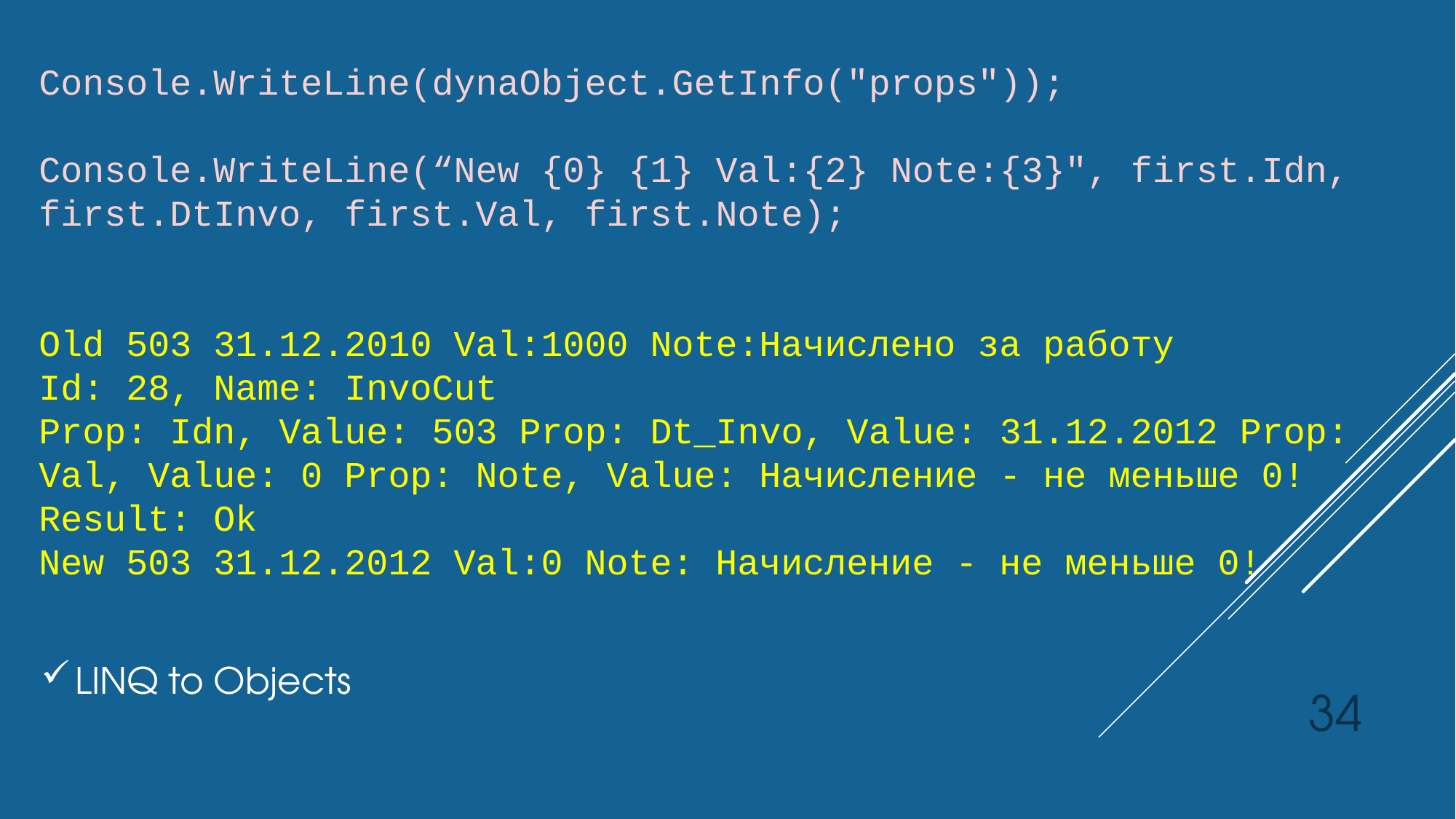

Console.WriteLine(dynaObject.GetInfo("props"));

Console.WriteLine(“New {0} {1} Val:{2} Note:{3}", first.Idn, first.DtInvo, first.Val, first.Note);
Old 503 31.12.2010 Val:1000 Note:Начислено за работу
Id: 28, Name: InvoCut
Prop: Idn, Value: 503 Prop: Dt_Invo, Value: 31.12.2012 Prop: Val, Value: 0 Prop: Note, Value: Начисление - не меньше 0!
Result: Ok
New 503 31.12.2012 Val:0 Note: Начисление - не меньше 0!
LINQ to Objects
34